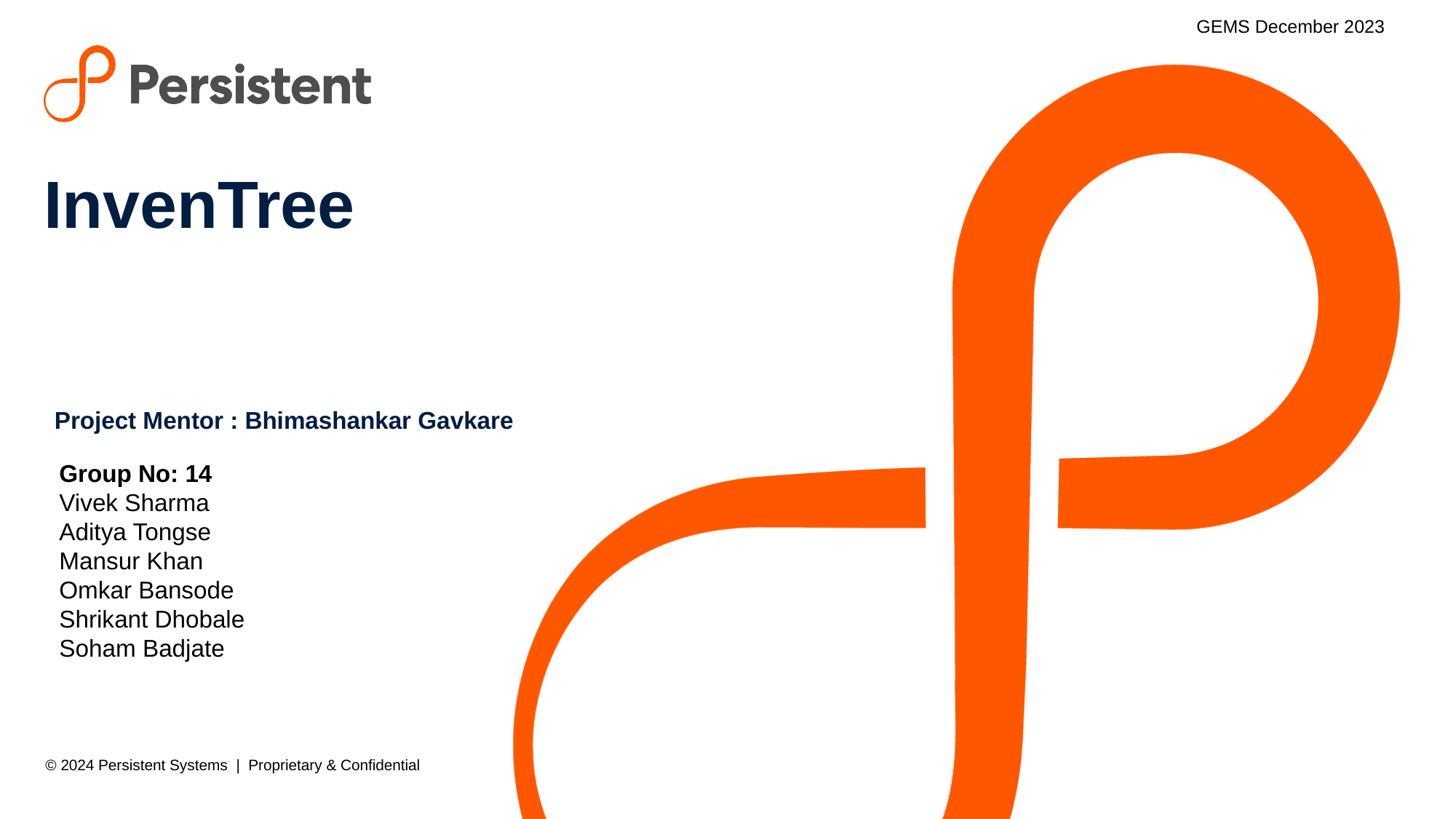

GEMS December 2023
# InvenTree
Project Mentor : Bhimashankar Gavkare
Group No: 14
Vivek Sharma
Aditya Tongse
Mansur Khan
Omkar Bansode
Shrikant Dhobale
Soham Badjate